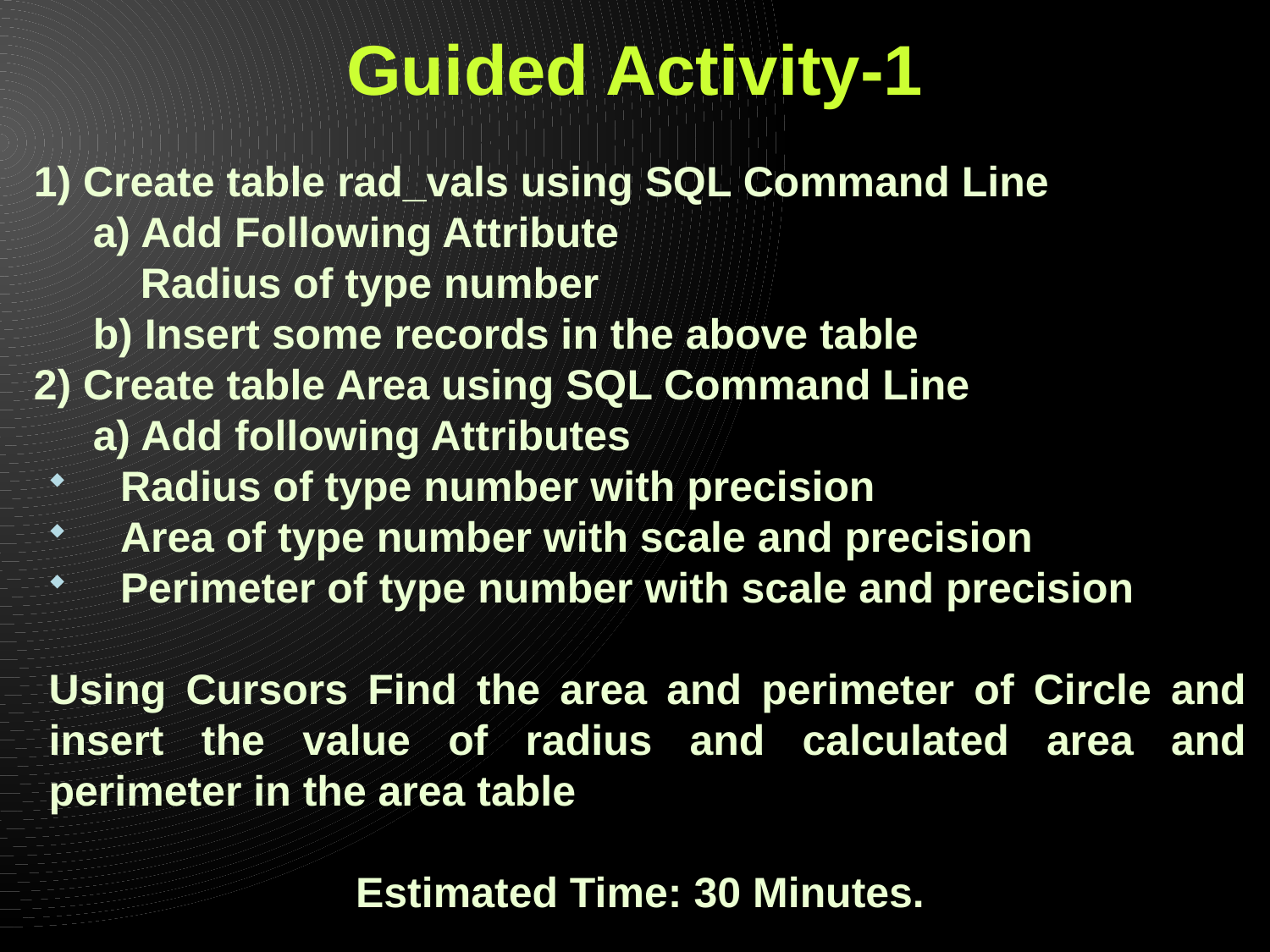

# Guided Activity-1
1) Create table rad_vals using SQL Command Line
     a) Add Following Attribute
         Radius of type number
     b) Insert some records in the above table
2) Create table Area using SQL Command Line
     a) Add following Attributes
Radius of type number with precision
Area of type number with scale and precision
Perimeter of type number with scale and precision

Using Cursors Find the area and perimeter of Circle and insert the value of radius and calculated area and perimeter in the area table

Estimated Time: 30 Minutes.